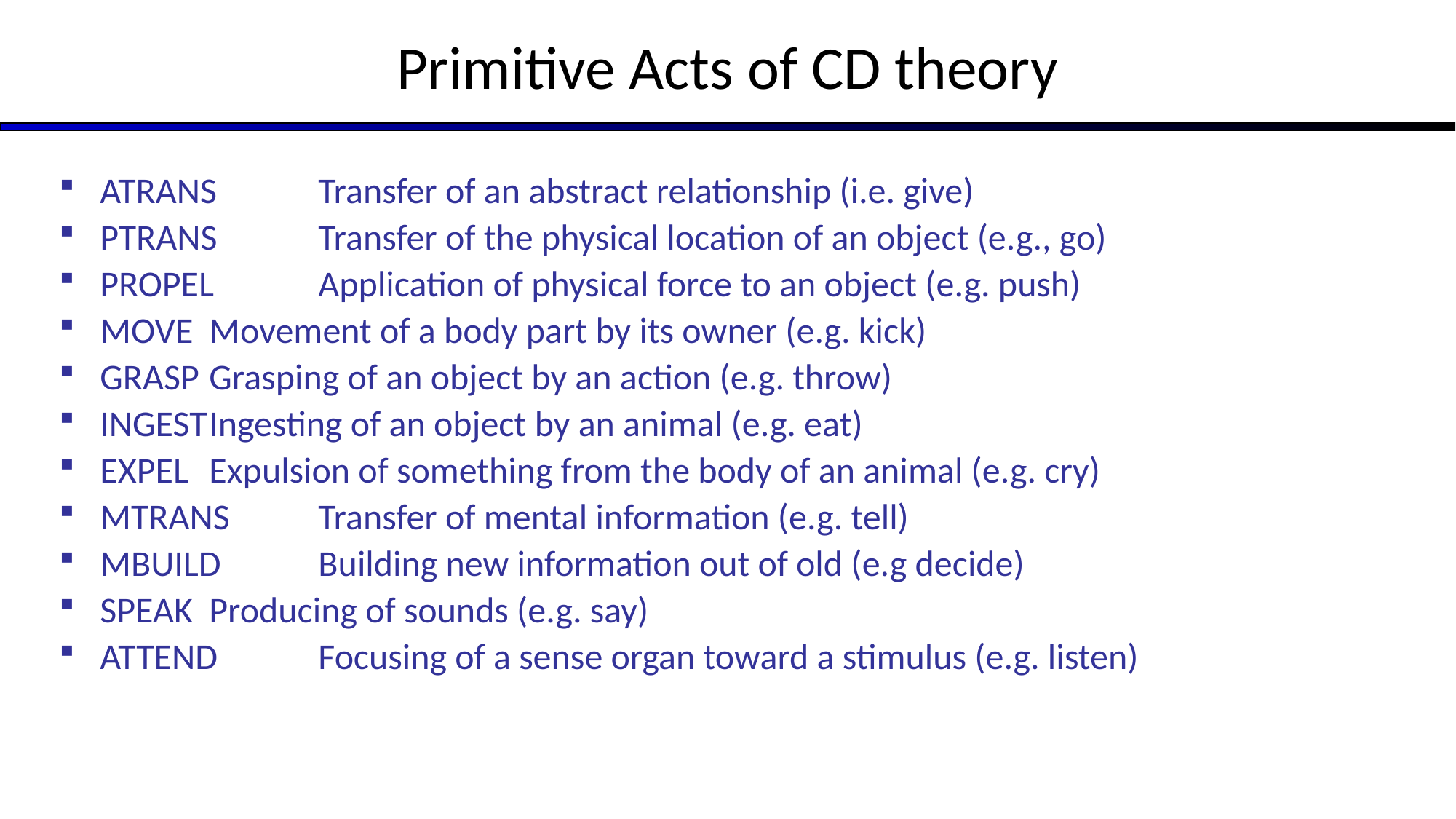

Primitive Acts of CD theory
ATRANS	Transfer of an abstract relationship (i.e. give)
PTRANS	Transfer of the physical location of an object (e.g., go)
PROPEL	Application of physical force to an object (e.g. push)
MOVE	Movement of a body part by its owner (e.g. kick)
GRASP	Grasping of an object by an action (e.g. throw)
INGEST	Ingesting of an object by an animal (e.g. eat)
EXPEL	Expulsion of something from the body of an animal (e.g. cry)
MTRANS	Transfer of mental information (e.g. tell)
MBUILD	Building new information out of old (e.g decide)
SPEAK	Producing of sounds (e.g. say)
ATTEND	Focusing of a sense organ toward a stimulus (e.g. listen)